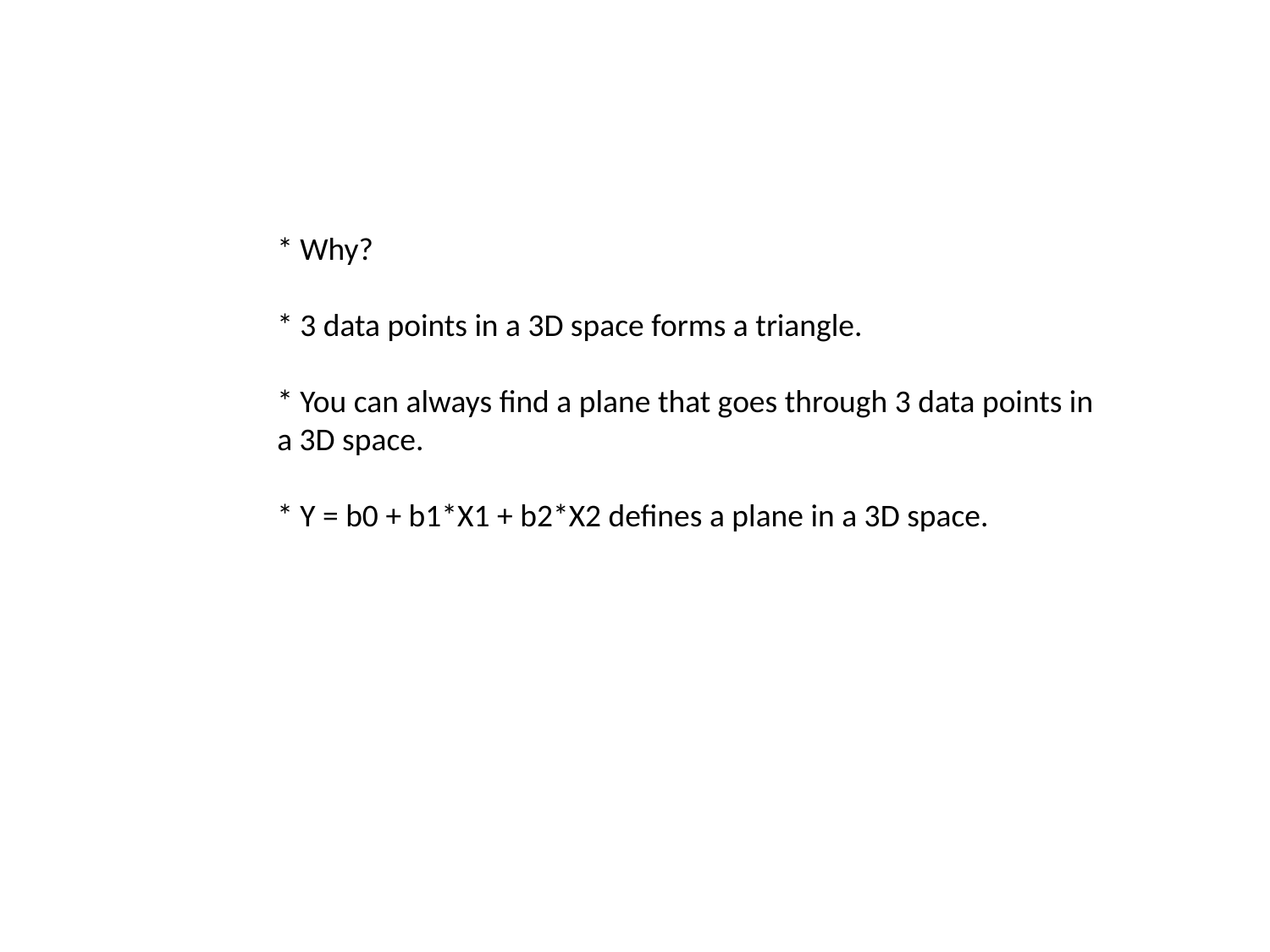

* Why?
* 3 data points in a 3D space forms a triangle.
* You can always find a plane that goes through 3 data points in a 3D space.
* Y = b0 + b1*X1 + b2*X2 defines a plane in a 3D space.